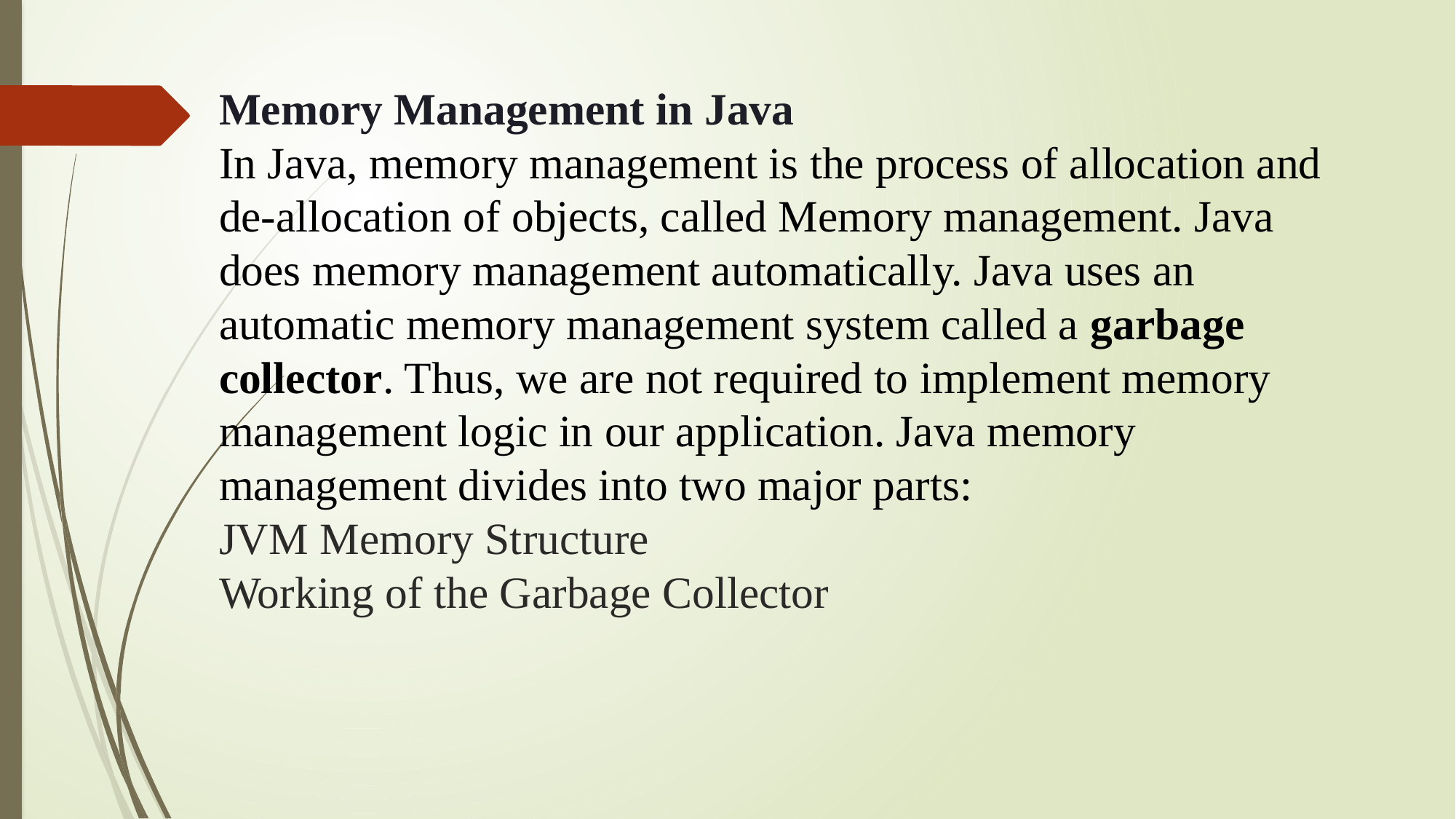

# Memory Management in Java In Java, memory management is the process of allocation and de-allocation of objects, called Memory management. Java does memory management automatically. Java uses an automatic memory management system called a garbage collector. Thus, we are not required to implement memory management logic in our application. Java memory management divides into two major parts: JVM Memory Structure Working of the Garbage Collector